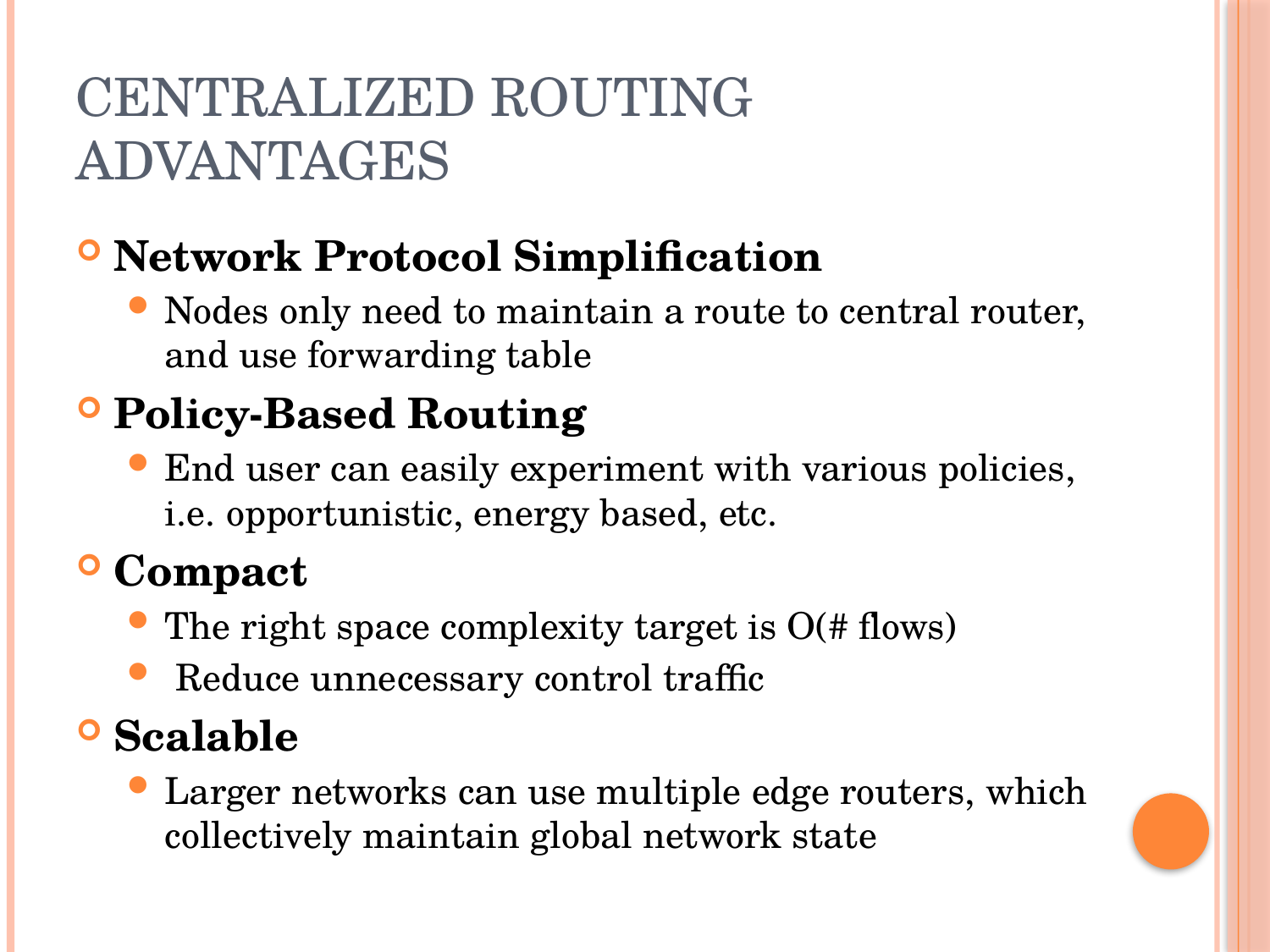

# Centralized Routing Advantages
Network Protocol Simplification
Nodes only need to maintain a route to central router, and use forwarding table
Policy-Based Routing
End user can easily experiment with various policies, i.e. opportunistic, energy based, etc.
Compact
The right space complexity target is O(# flows)
 Reduce unnecessary control traffic
Scalable
Larger networks can use multiple edge routers, which collectively maintain global network state